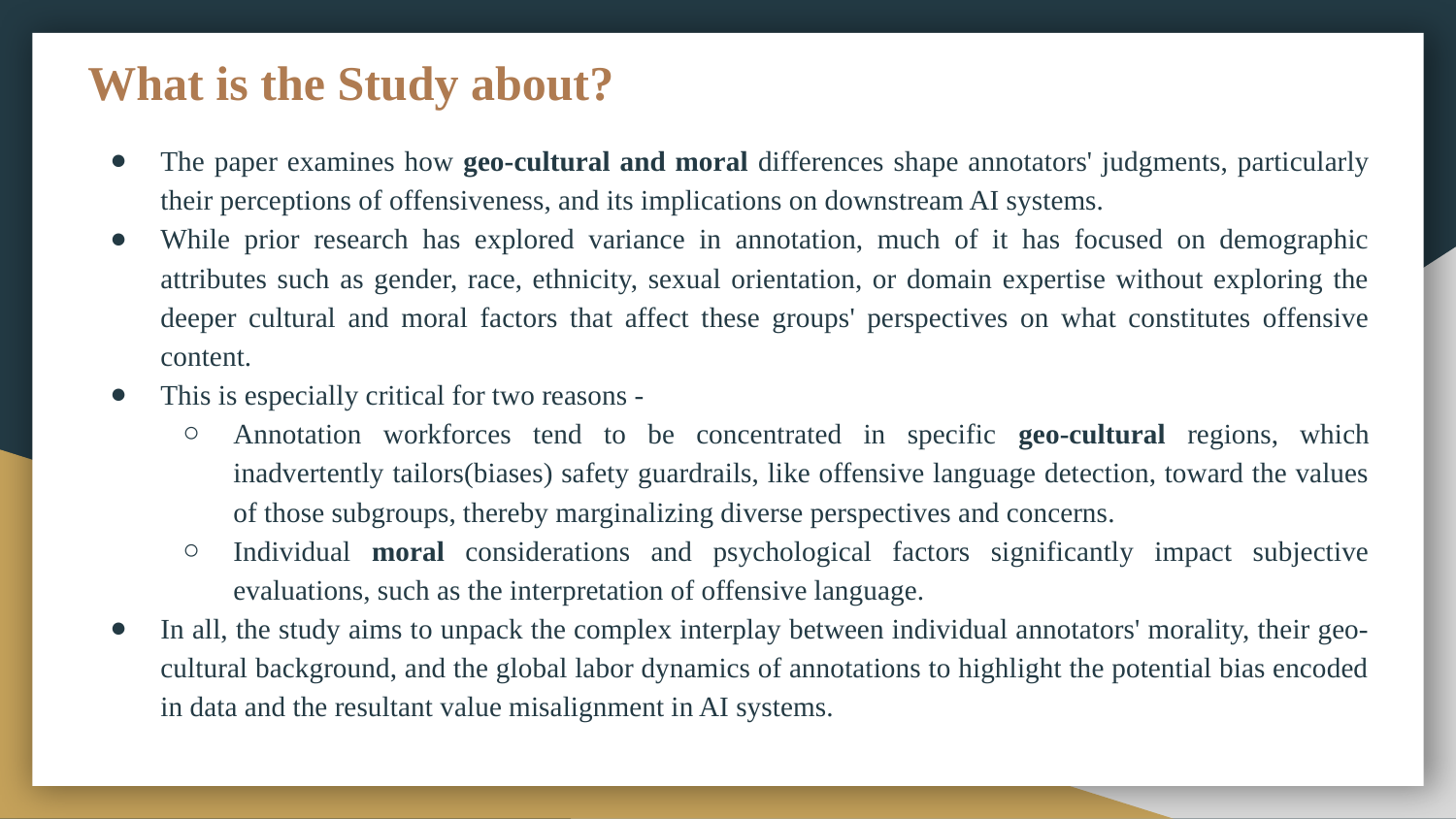

# What is the Study about?
The paper examines how geo-cultural and moral differences shape annotators' judgments, particularly their perceptions of offensiveness, and its implications on downstream AI systems.
While prior research has explored variance in annotation, much of it has focused on demographic attributes such as gender, race, ethnicity, sexual orientation, or domain expertise without exploring the deeper cultural and moral factors that affect these groups' perspectives on what constitutes offensive content.
This is especially critical for two reasons -
Annotation workforces tend to be concentrated in specific geo-cultural regions, which inadvertently tailors(biases) safety guardrails, like offensive language detection, toward the values of those subgroups, thereby marginalizing diverse perspectives and concerns.
Individual moral considerations and psychological factors significantly impact subjective evaluations, such as the interpretation of offensive language.
In all, the study aims to unpack the complex interplay between individual annotators' morality, their geo-cultural background, and the global labor dynamics of annotations to highlight the potential bias encoded in data and the resultant value misalignment in AI systems.